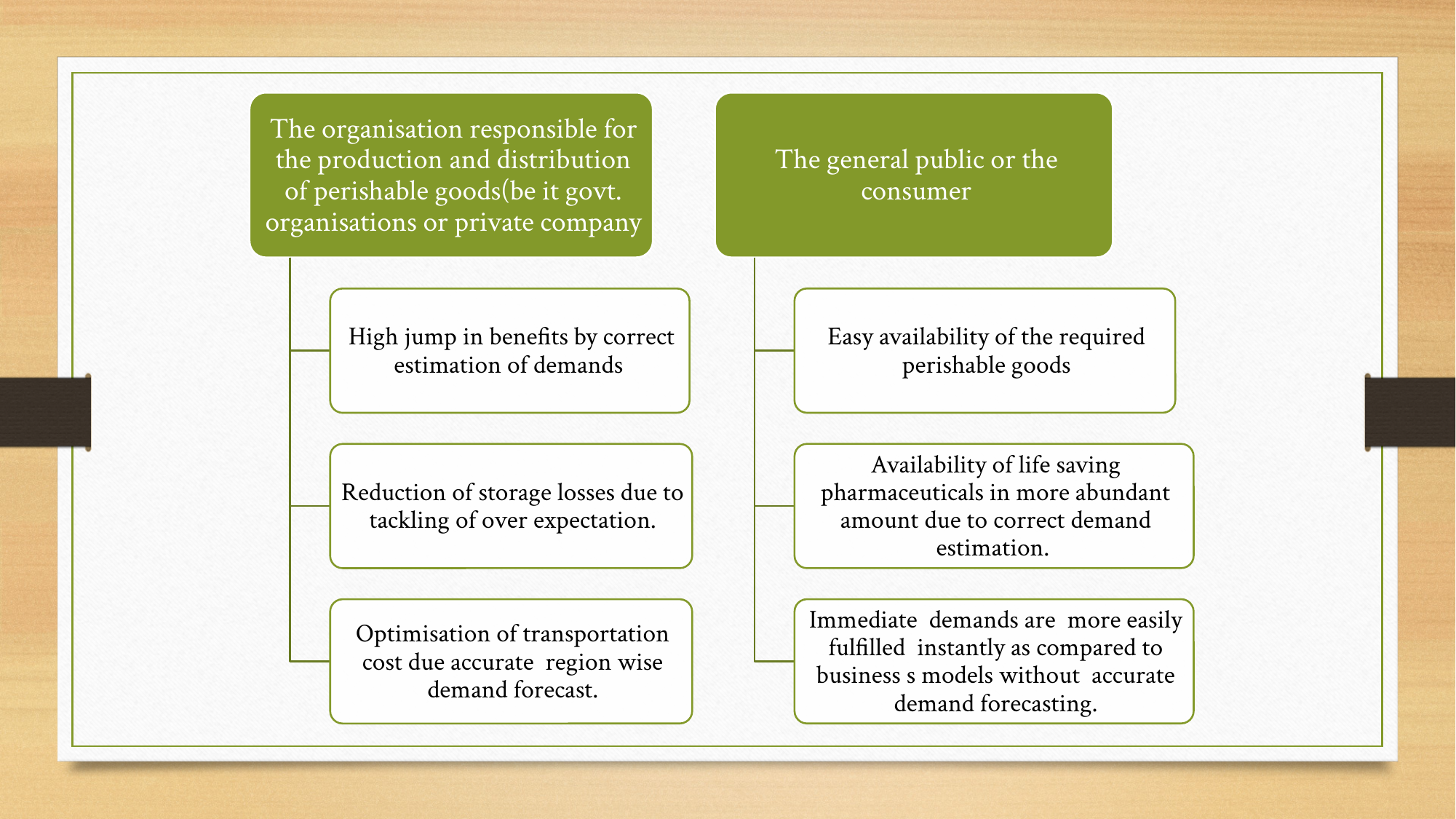

The organisation responsible for the production and distribution of perishable goods(be it govt. organisations or private company
High jump in benefits by correct estimation of demands
Reduction of storage losses due to tackling of over expectation.
Optimisation of transportation cost due accurate  region wise demand forecast.
The general public or the consumer
Easy availability of the required perishable goods
Availability of life saving pharmaceuticals in more abundant amount due to correct demand estimation.
Immediate  demands are  more easily fulfilled  instantly as compared to business s models without  accurate demand forecasting.